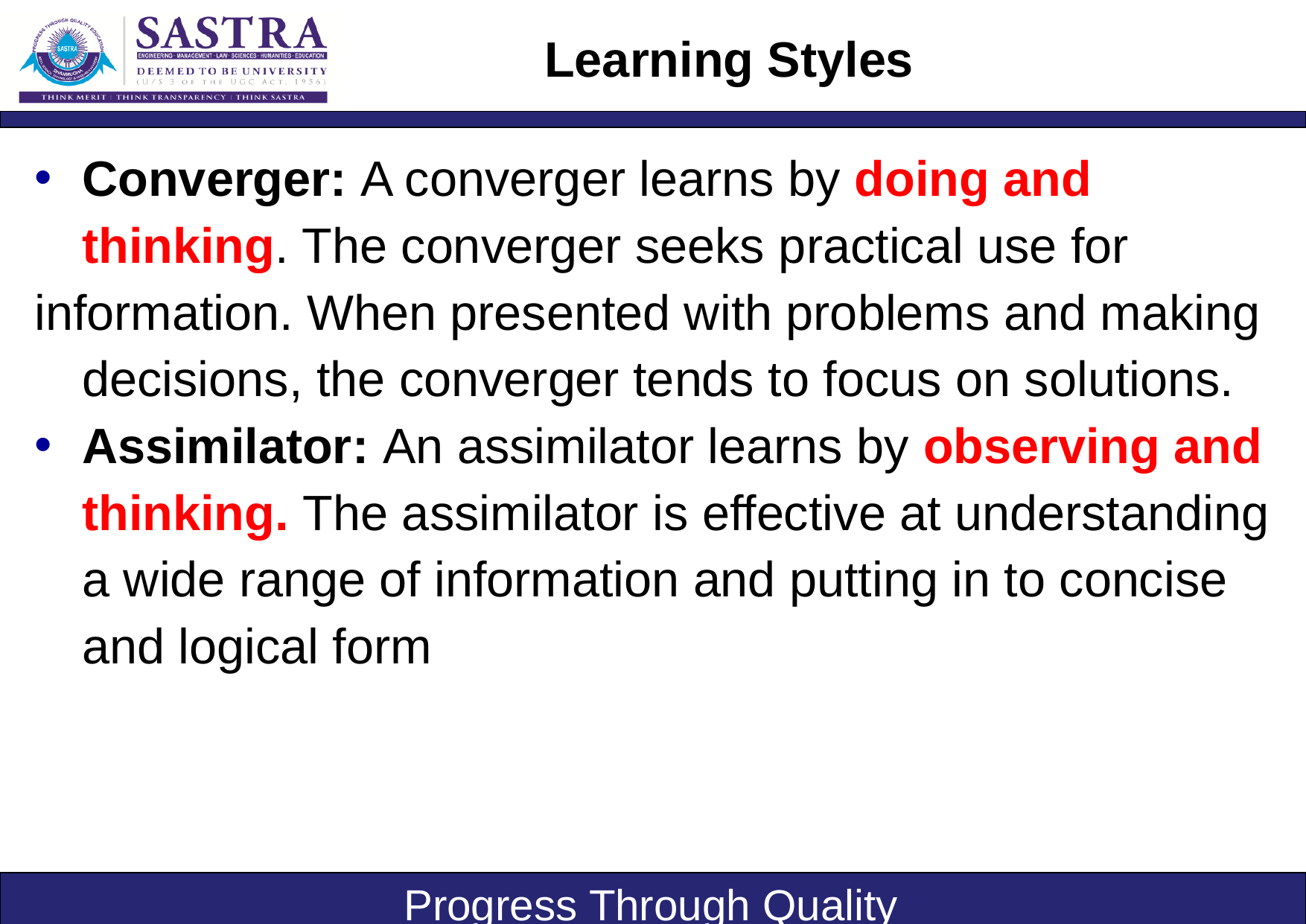

# Learning Styles
Converger: A converger learns by doing and thinking. The converger seeks practical use for
information. When presented with problems and making decisions, the converger tends to focus on solutions.
Assimilator: An assimilator learns by observing and thinking. The assimilator is effective at understanding a wide range of information and putting in to concise and logical form